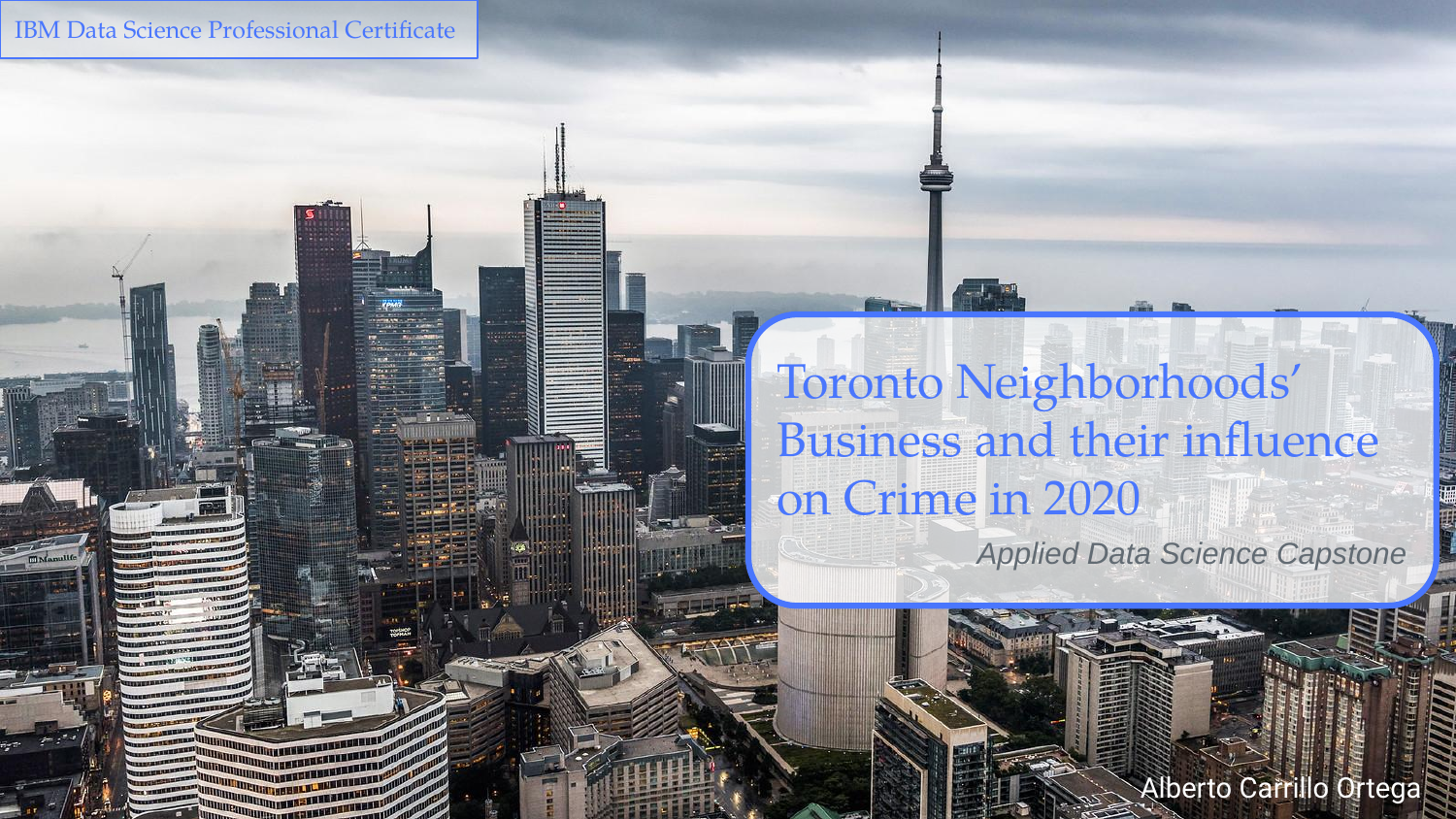

IBM Data Science Professional Certificate
Toronto Neighborhoods’ Business and their influence on Crime in 2020
Applied Data Science Capstone

Alberto Carrillo Ortega